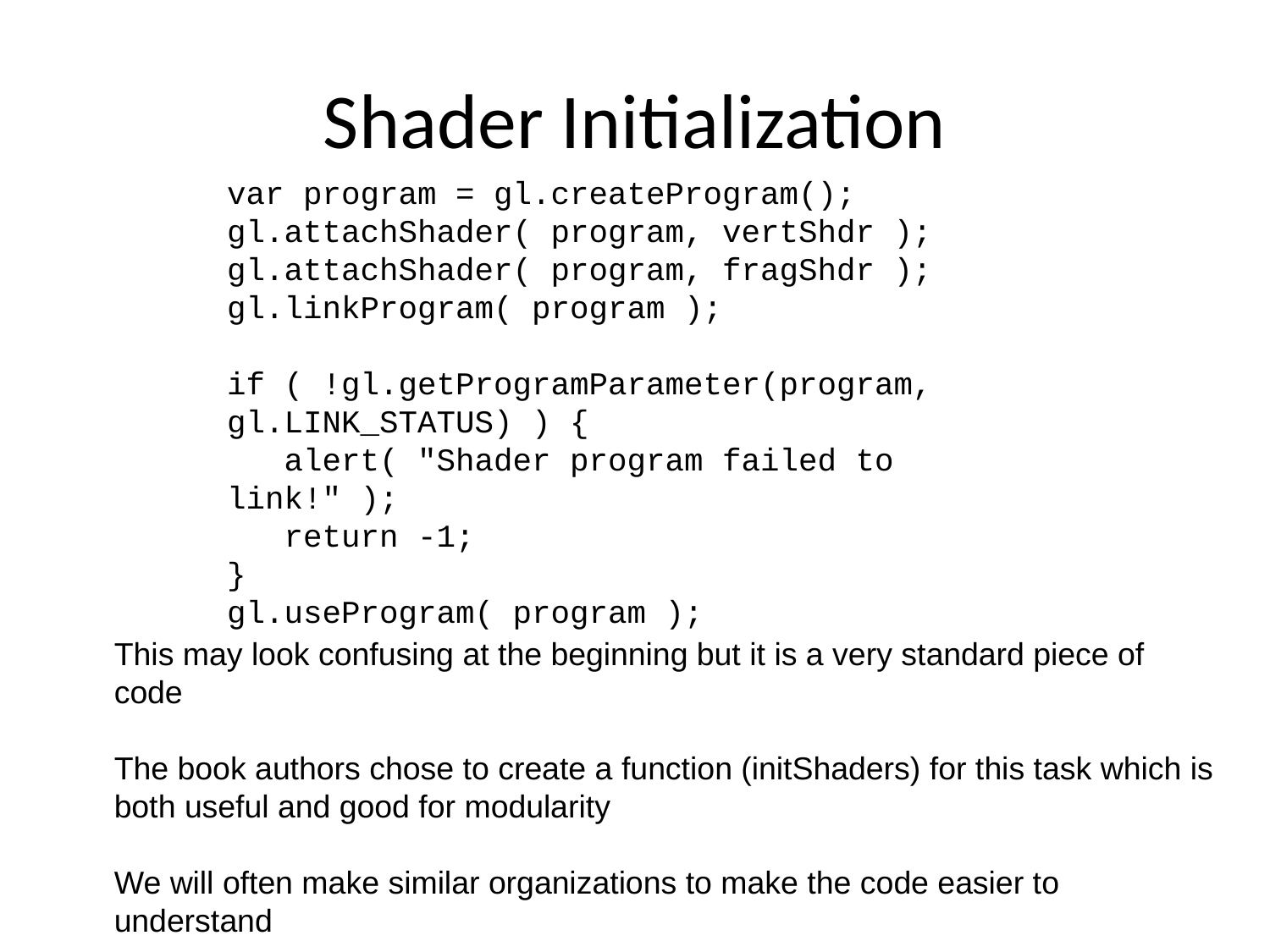

Shader Initialization
var program = gl.createProgram();
gl.attachShader( program, vertShdr );
gl.attachShader( program, fragShdr );
gl.linkProgram( program );

if ( !gl.getProgramParameter(program, gl.LINK_STATUS) ) {
   alert( "Shader program failed to link!" );
   return -1;
}
gl.useProgram( program );
This may look confusing at the beginning but it is a very standard piece of code

The book authors chose to create a function (initShaders) for this task which is both useful and good for modularity

We will often make similar organizations to make the code easier to understand